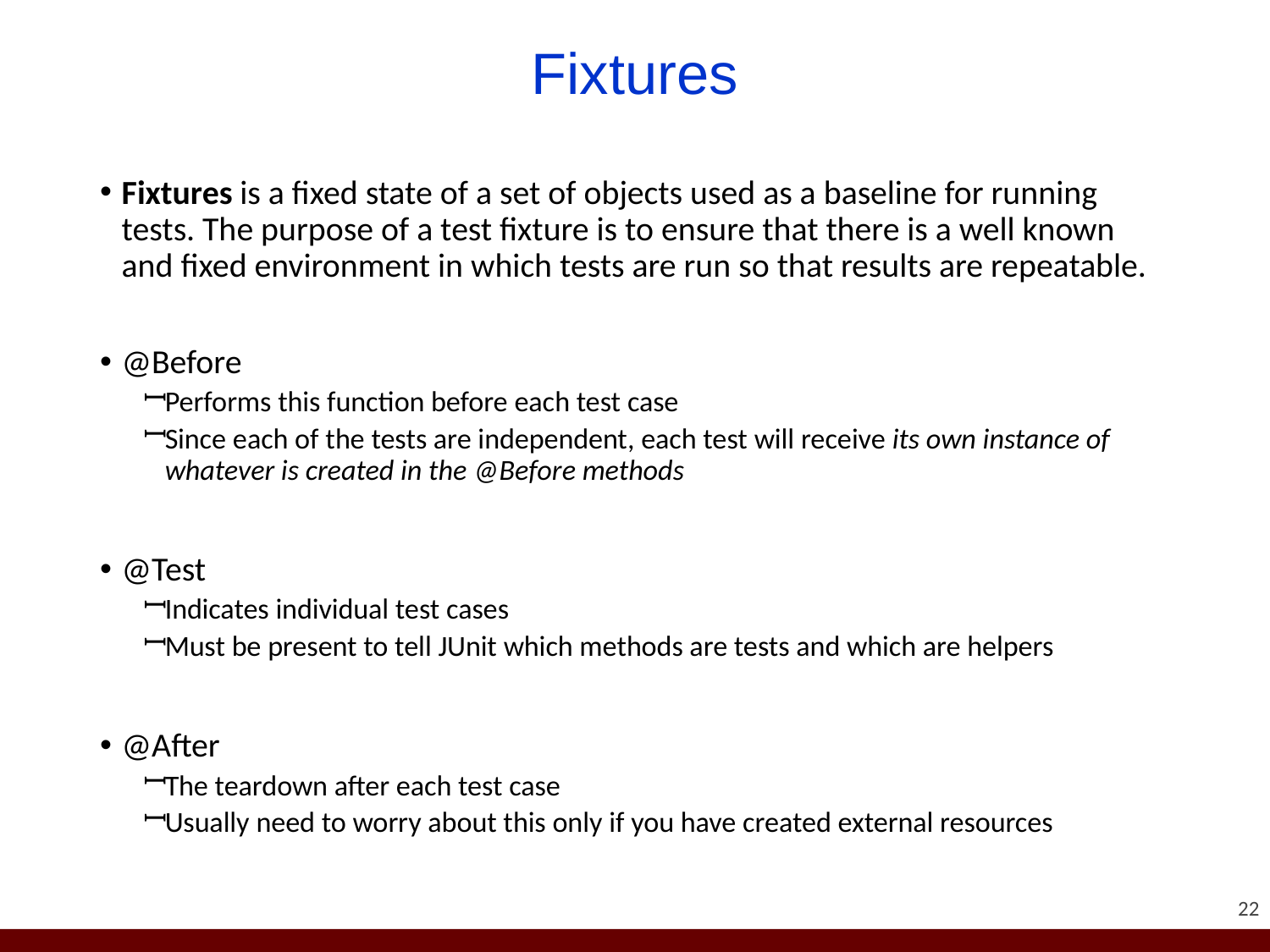

# Fixtures
Fixtures is a fixed state of a set of objects used as a baseline for running tests. The purpose of a test fixture is to ensure that there is a well known and fixed environment in which tests are run so that results are repeatable.

@Before
Performs this function before each test case
Since each of the tests are independent, each test will receive its own instance of whatever is created in the @Before methods

@Test
Indicates individual test cases
Must be present to tell JUnit which methods are tests and which are helpers

@After
The teardown after each test case
Usually need to worry about this only if you have created external resources